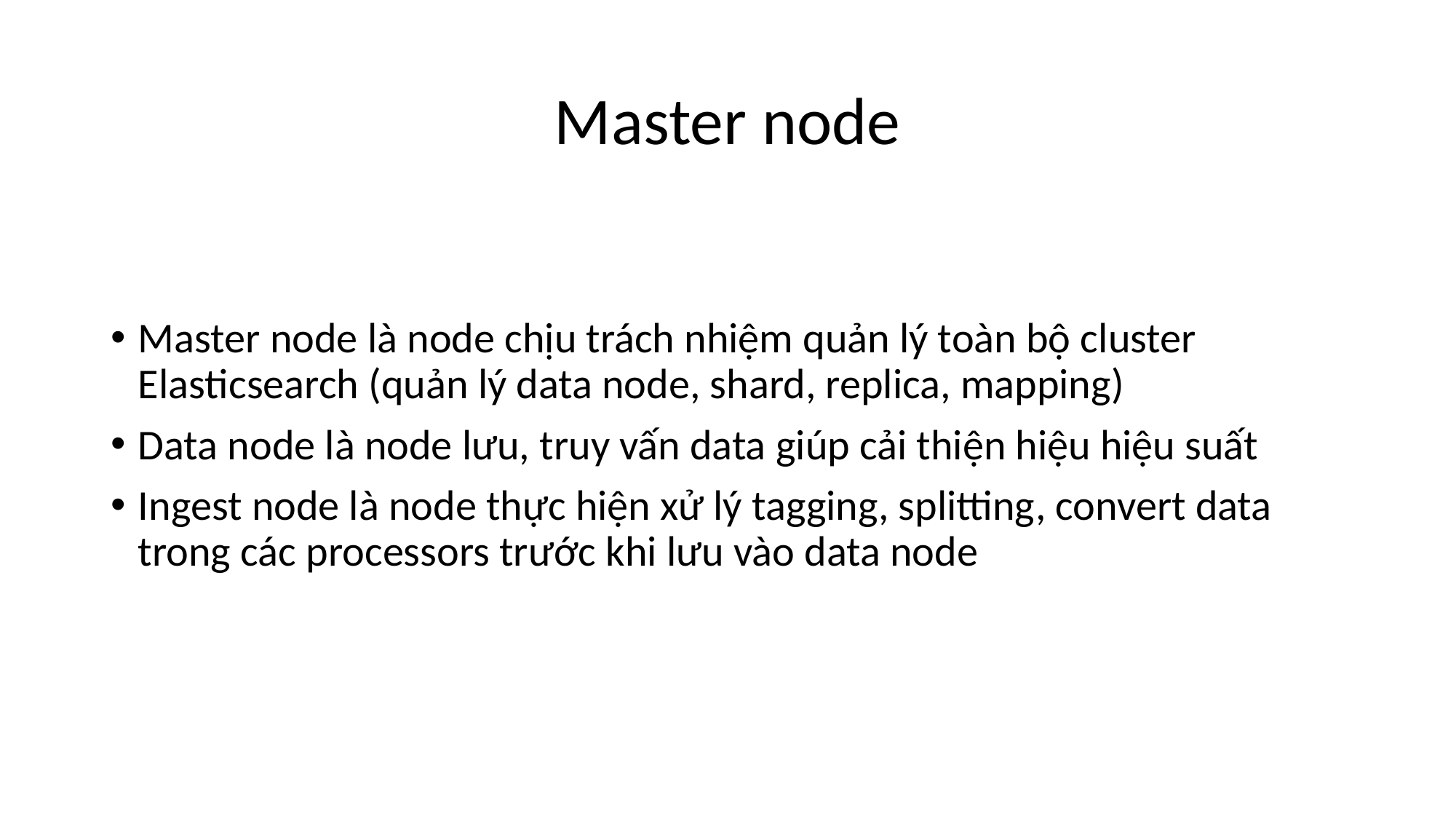

# Master node
Master node là node chịu trách nhiệm quản lý toàn bộ cluster Elasticsearch (quản lý data node, shard, replica, mapping)
Data node là node lưu, truy vấn data giúp cải thiện hiệu hiệu suất
Ingest node là node thực hiện xử lý tagging, splitting, convert data trong các processors trước khi lưu vào data node